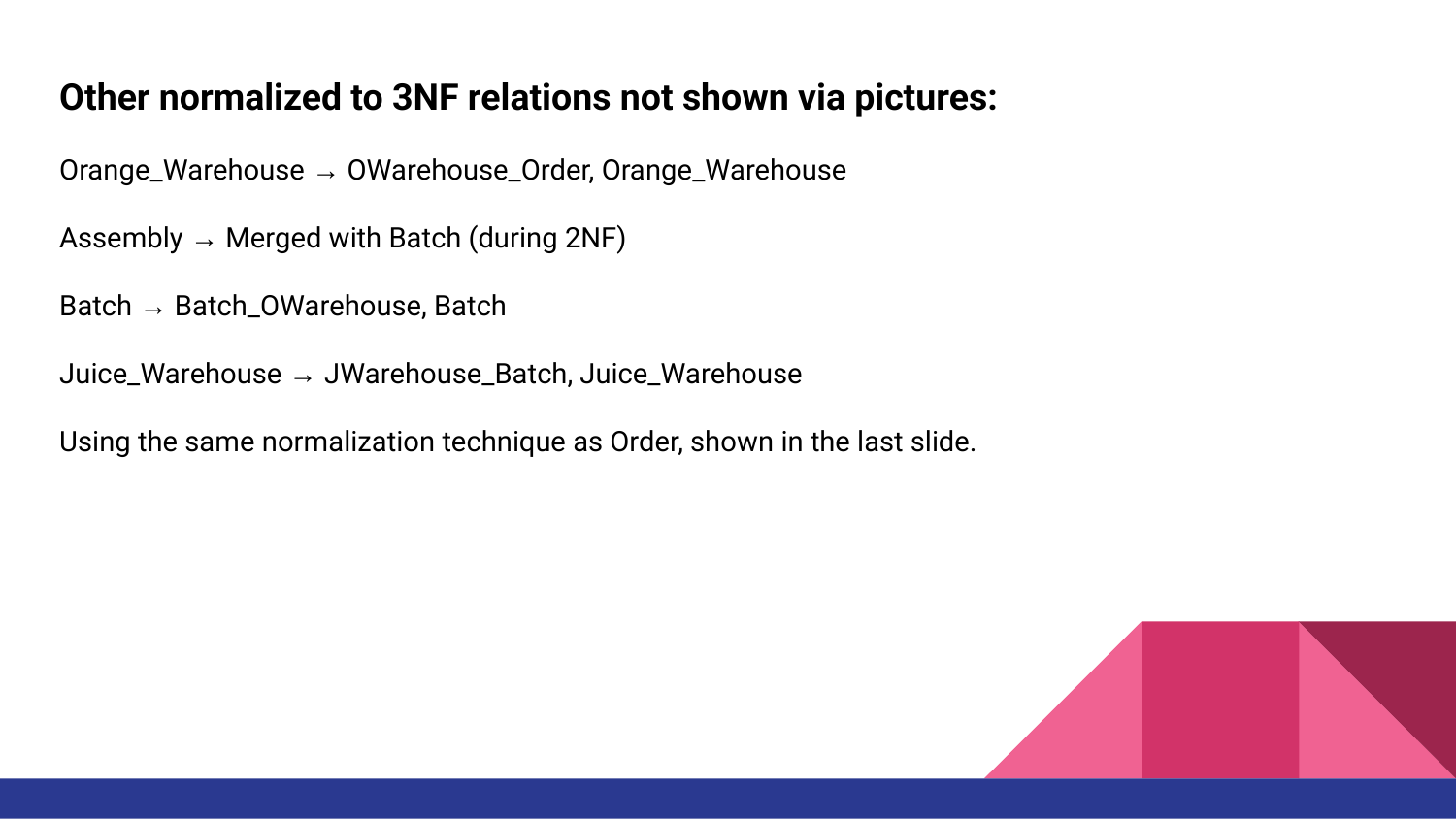

Other normalized to 3NF relations not shown via pictures:

Orange_Warehouse → OWarehouse_Order, Orange_Warehouse

Assembly → Merged with Batch (during 2NF)

Batch → Batch_OWarehouse, Batch

Juice_Warehouse → JWarehouse_Batch, Juice_Warehouse

Using the same normalization technique as Order, shown in the last slide.